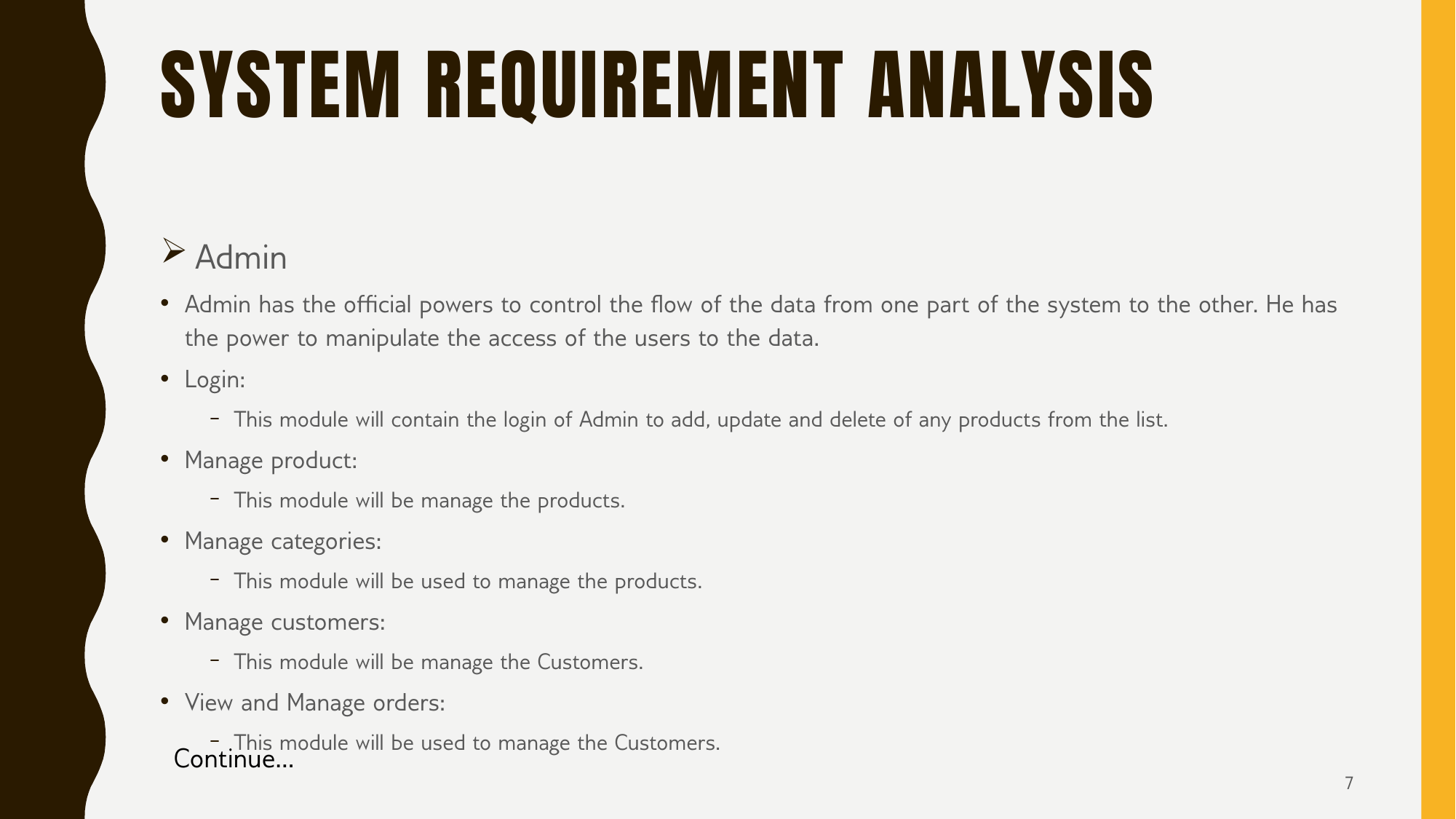

# System requirement analysis
 Admin
Admin has the official powers to control the flow of the data from one part of the system to the other. He has the power to manipulate the access of the users to the data.
Login:
This module will contain the login of Admin to add, update and delete of any products from the list.
Manage product:
This module will be manage the products.
Manage categories:
This module will be used to manage the products.
Manage customers:
This module will be manage the Customers.
View and Manage orders:
This module will be used to manage the Customers.
Continue…
7